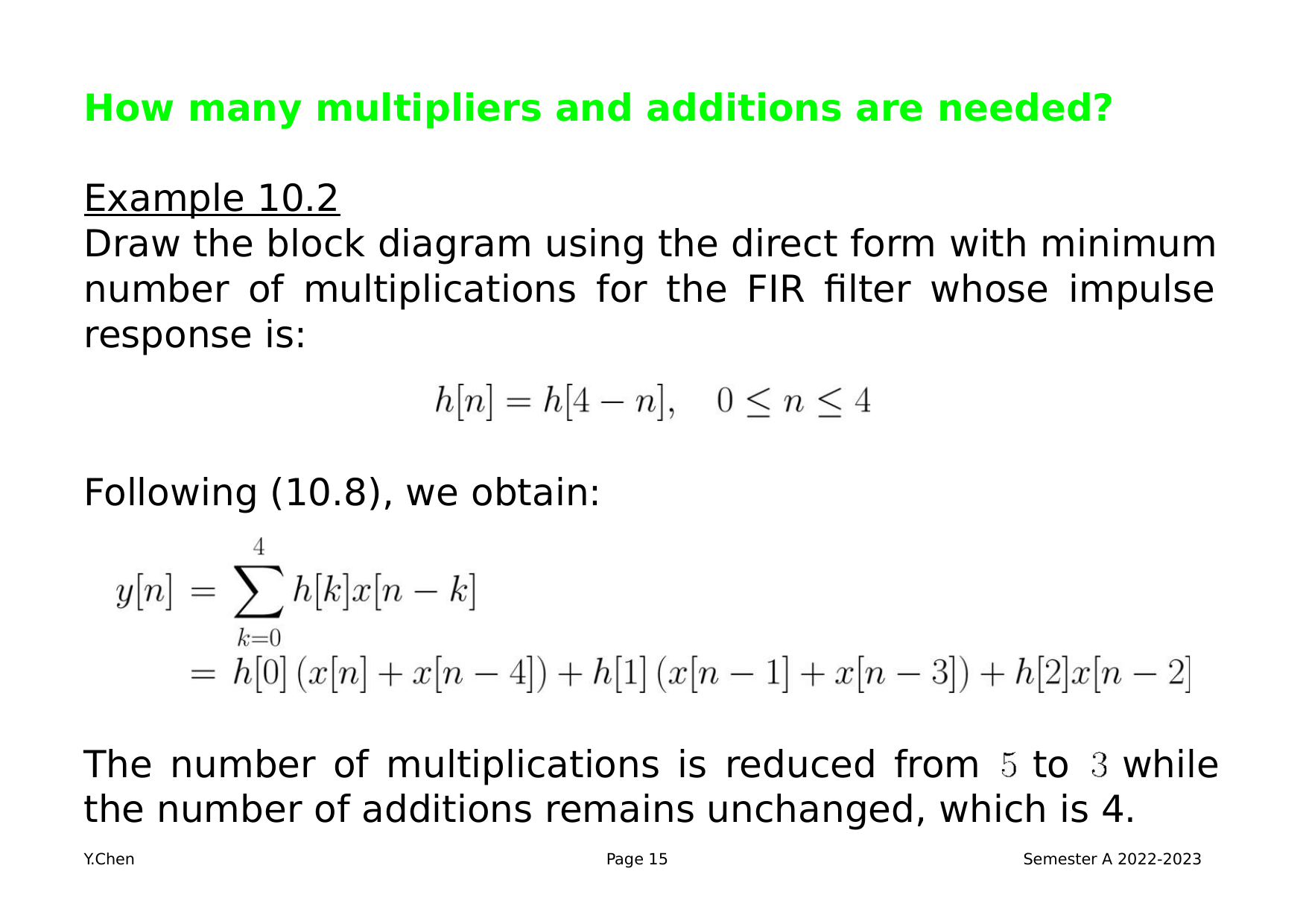

How many multipliers and additions are needed?
Example 10.2
Draw the block diagram using the direct form with minimum
number of multiplications for the FIR filter whose impulse
response is:

Following (10.8), we obtain:

The number of multiplications is reduced from to while
the number of additions remains unchanged, which is 4.

Y.Chen
Page 15
Semester A 2022-2023